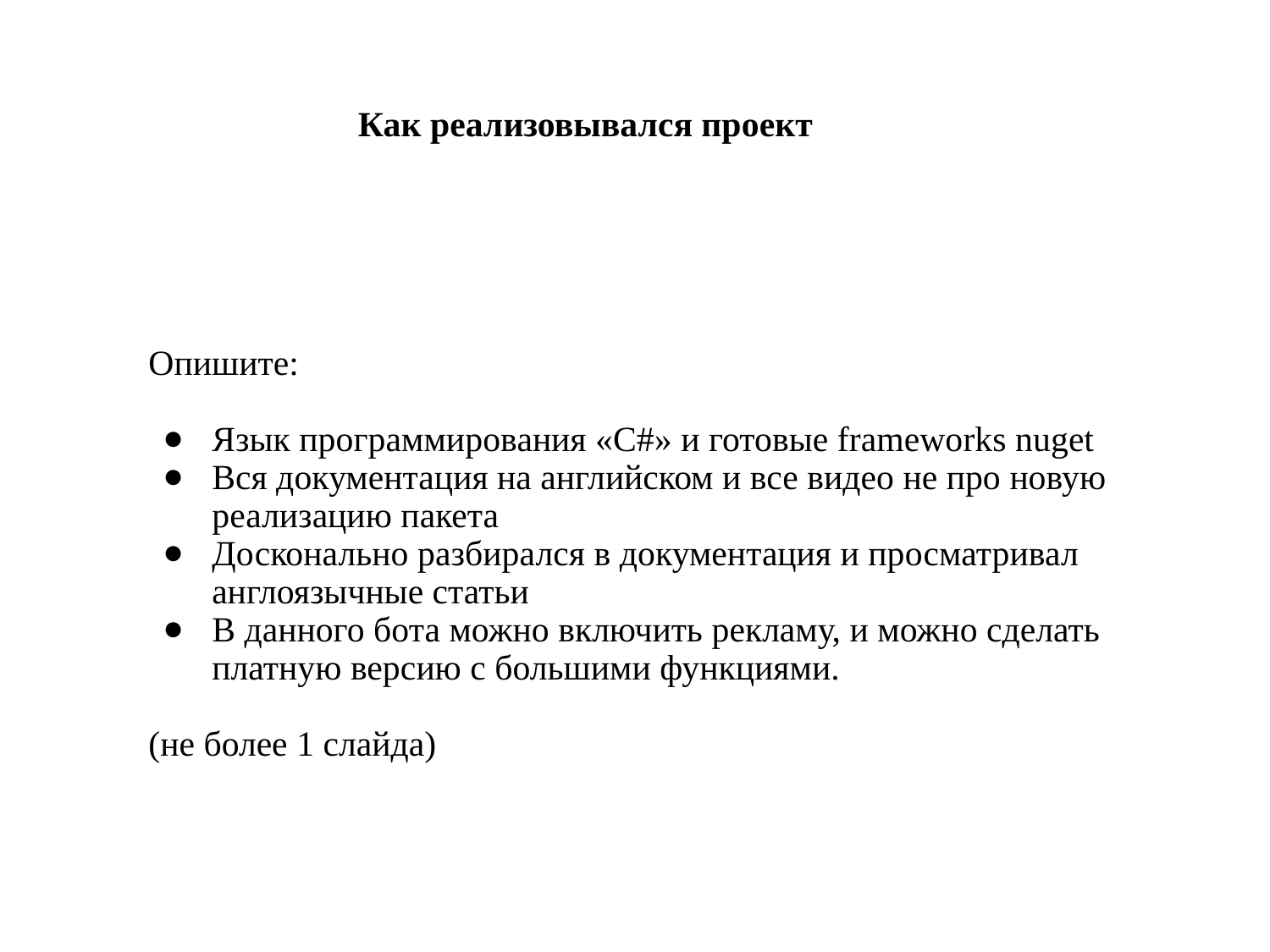

Как реализовывался проект
Опишите:

Язык программирования «С#» и готовые frameworks nuget
Вся документация на английском и все видео не про новую реализацию пакета
Досконально разбирался в документация и просматривал англоязычные статьи
В данного бота можно включить рекламу, и можно сделать платную версию с большими функциями.

(не более 1 слайда)